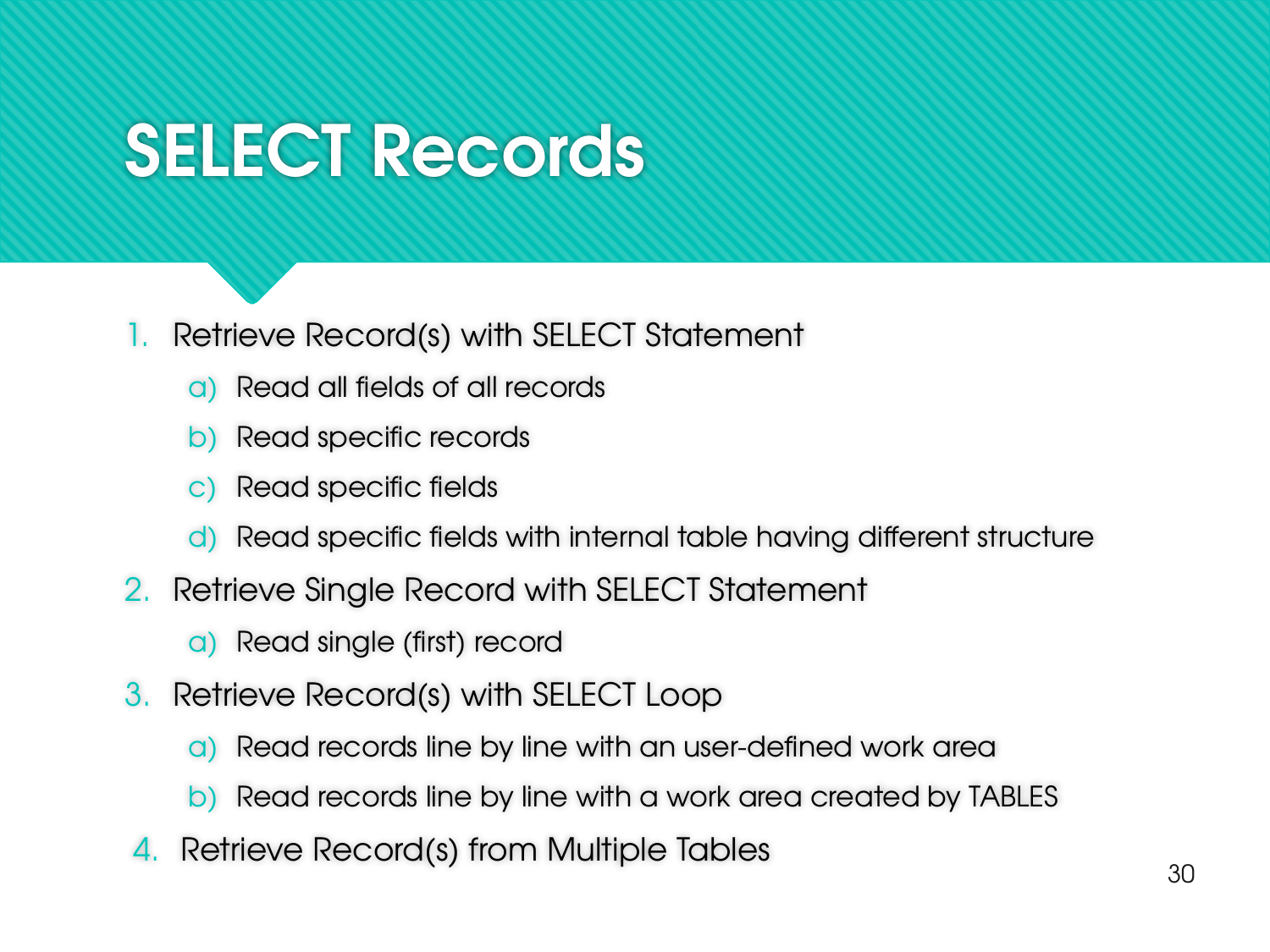

# SELECT Records
Retrieve Record(s) with SELECT Statement
Read all fields of all records
Read specific records
Read specific fields
Read specific fields with internal table having different structure
Retrieve Single Record with SELECT Statement
Read single (first) record
Retrieve Record(s) with SELECT Loop
Read records line by line with an user-defined work area
Read records line by line with a work area created by TABLES
Retrieve Record(s) from Multiple Tables

30